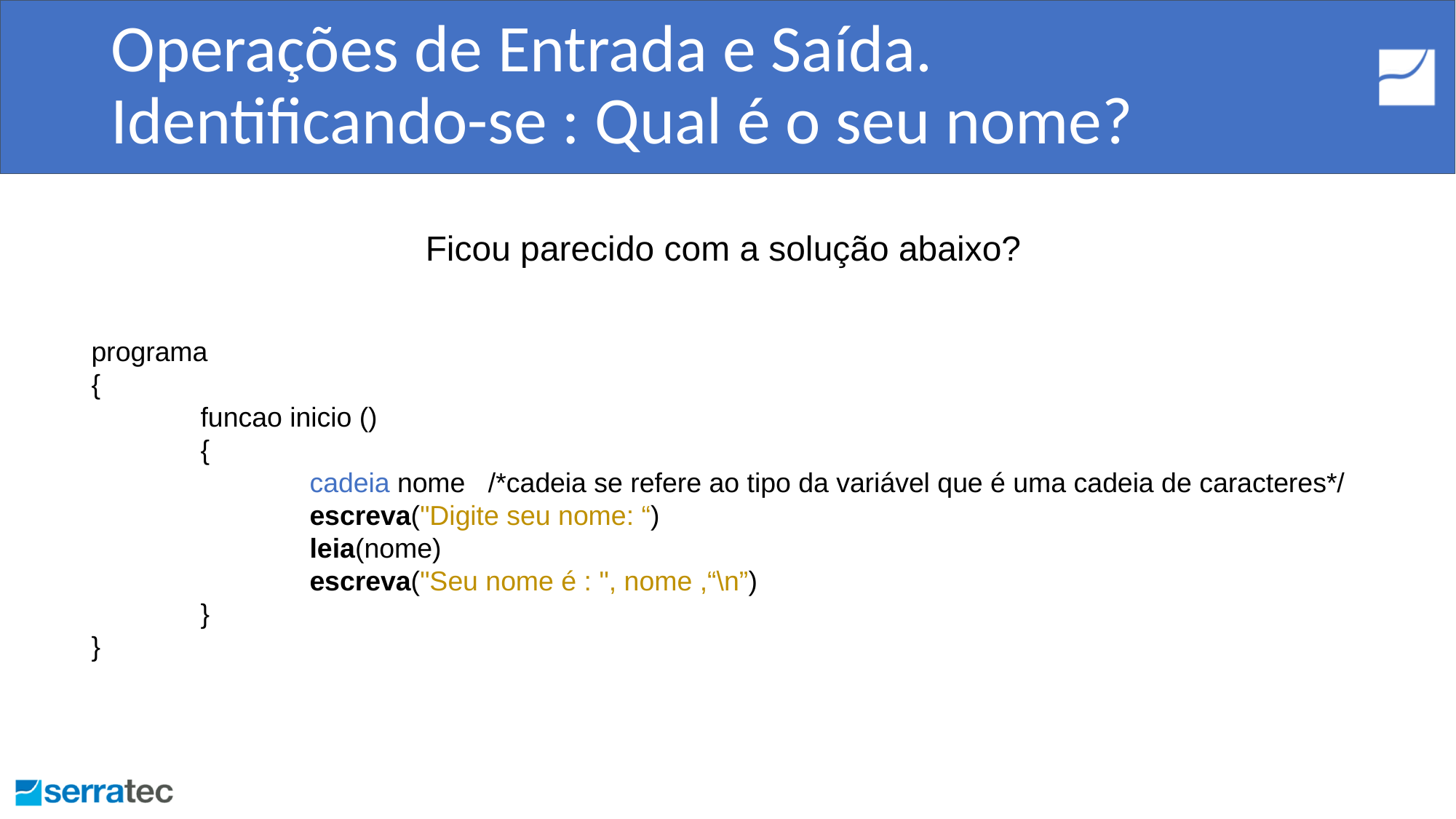

# Operações de Entrada e Saída. Identificando-se : Qual é o seu nome?
Ficou parecido com a solução abaixo?
programa
{
	funcao inicio ()
	{
		cadeia nome   /*cadeia se refere ao tipo da variável que é uma cadeia de caracteres*/
		escreva("Digite seu nome: “)
		leia(nome)
		escreva("Seu nome é : ", nome ,“\n”)
	}
}